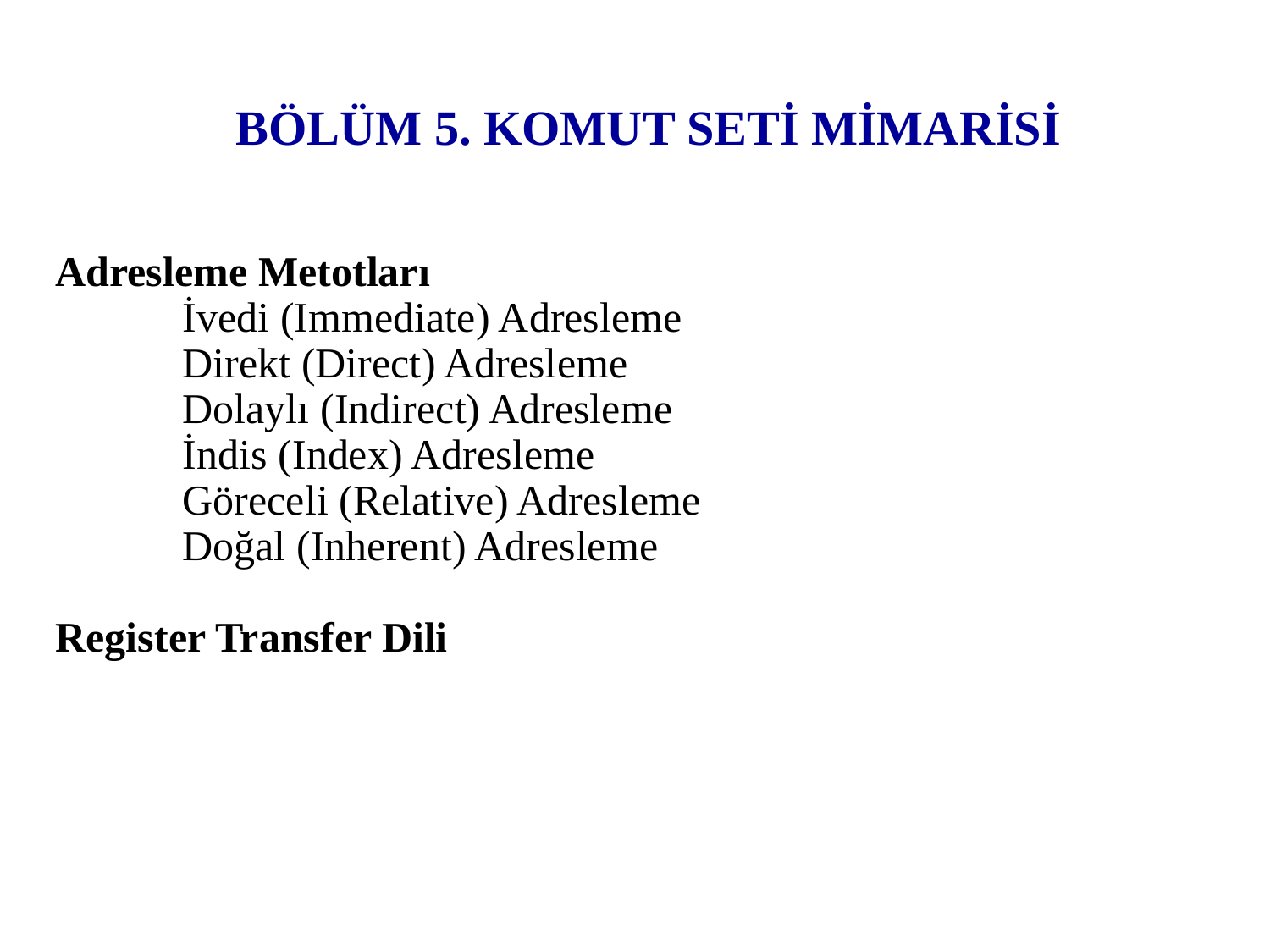

# Bölüm 5. Komut SETİ Mİmarİsİ
Adresleme Metotları
	İvedi (Immediate) Adresleme
	Direkt (Direct) Adresleme
	Dolaylı (Indirect) Adresleme
	İndis (Index) Adresleme
	Göreceli (Relative) Adresleme
	Doğal (Inherent) Adresleme

Register Transfer Dili